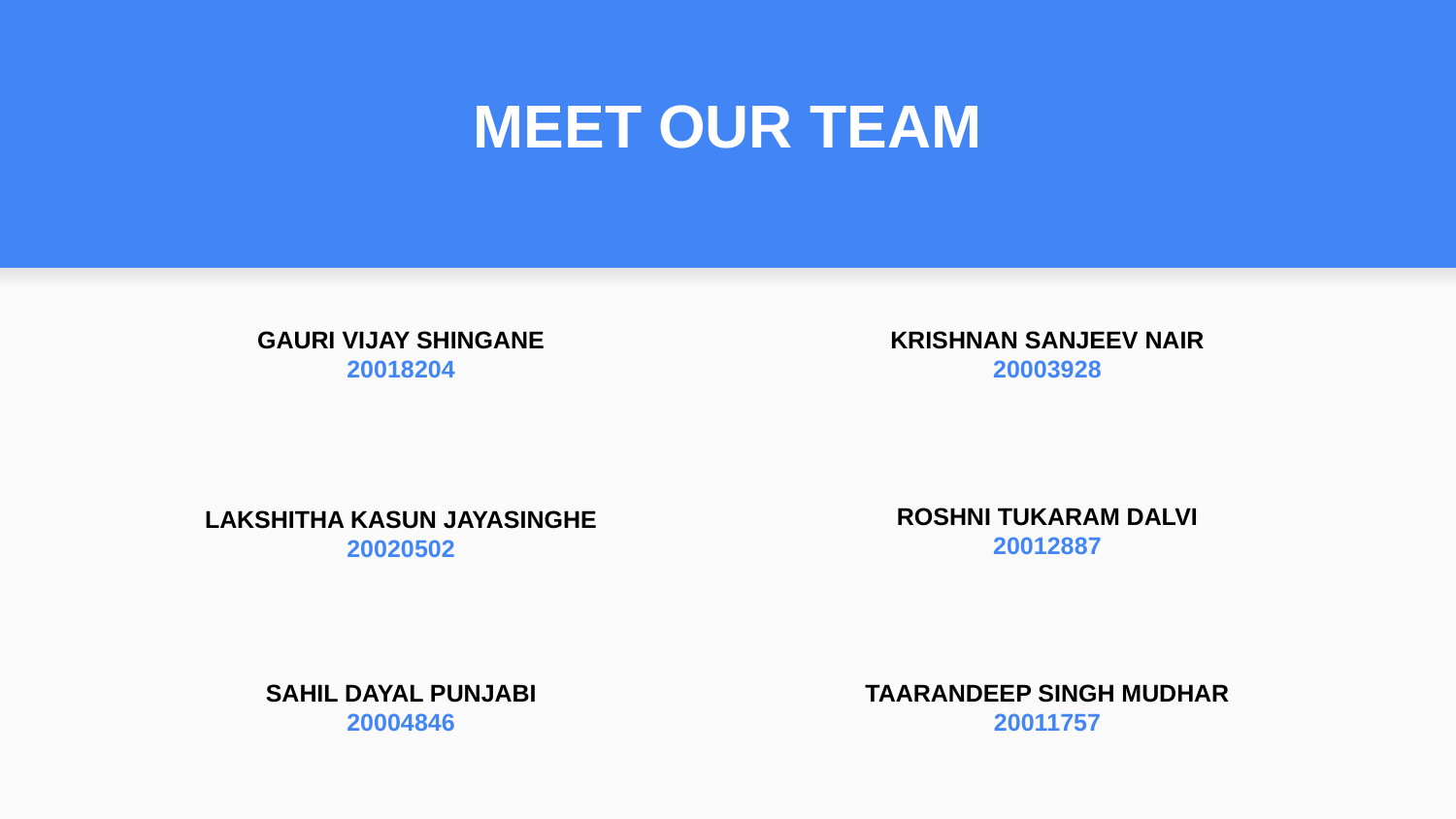

# MEET OUR TEAM
GAURI VIJAY SHINGANE
20018204
KRISHNAN SANJEEV NAIR
20003928
ROSHNI TUKARAM DALVI
20012887
LAKSHITHA KASUN JAYASINGHE
20020502
SAHIL DAYAL PUNJABI
20004846
TAARANDEEP SINGH MUDHAR
20011757